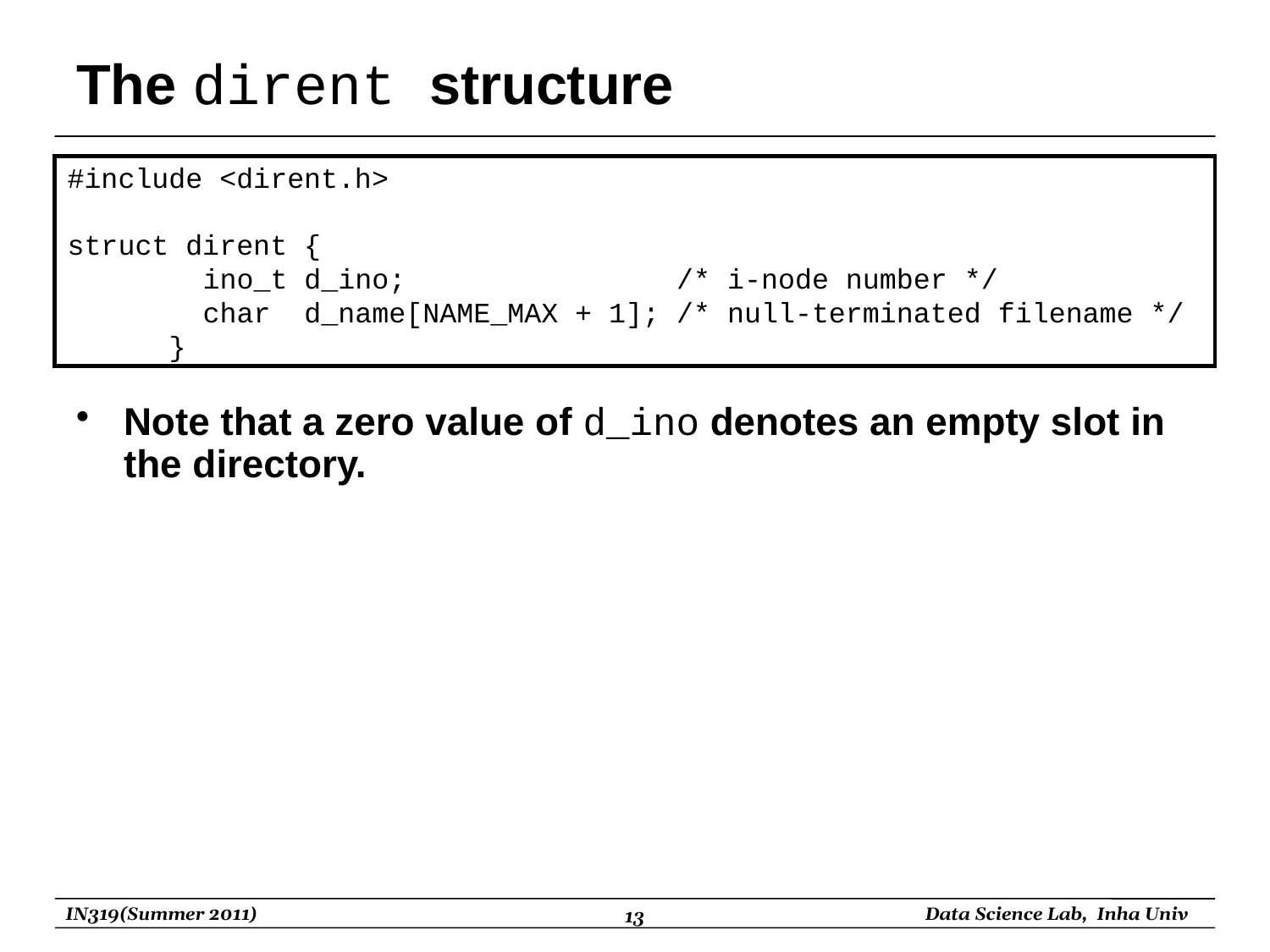

# The dirent structure

#include <dirent.h>

struct dirent {
        ino_t d_ino;                /* i-node number */
        char  d_name[NAME_MAX + 1]; /* null-terminated filename */
      }
Note that a zero value of d_ino denotes an empty slot in the directory.
13